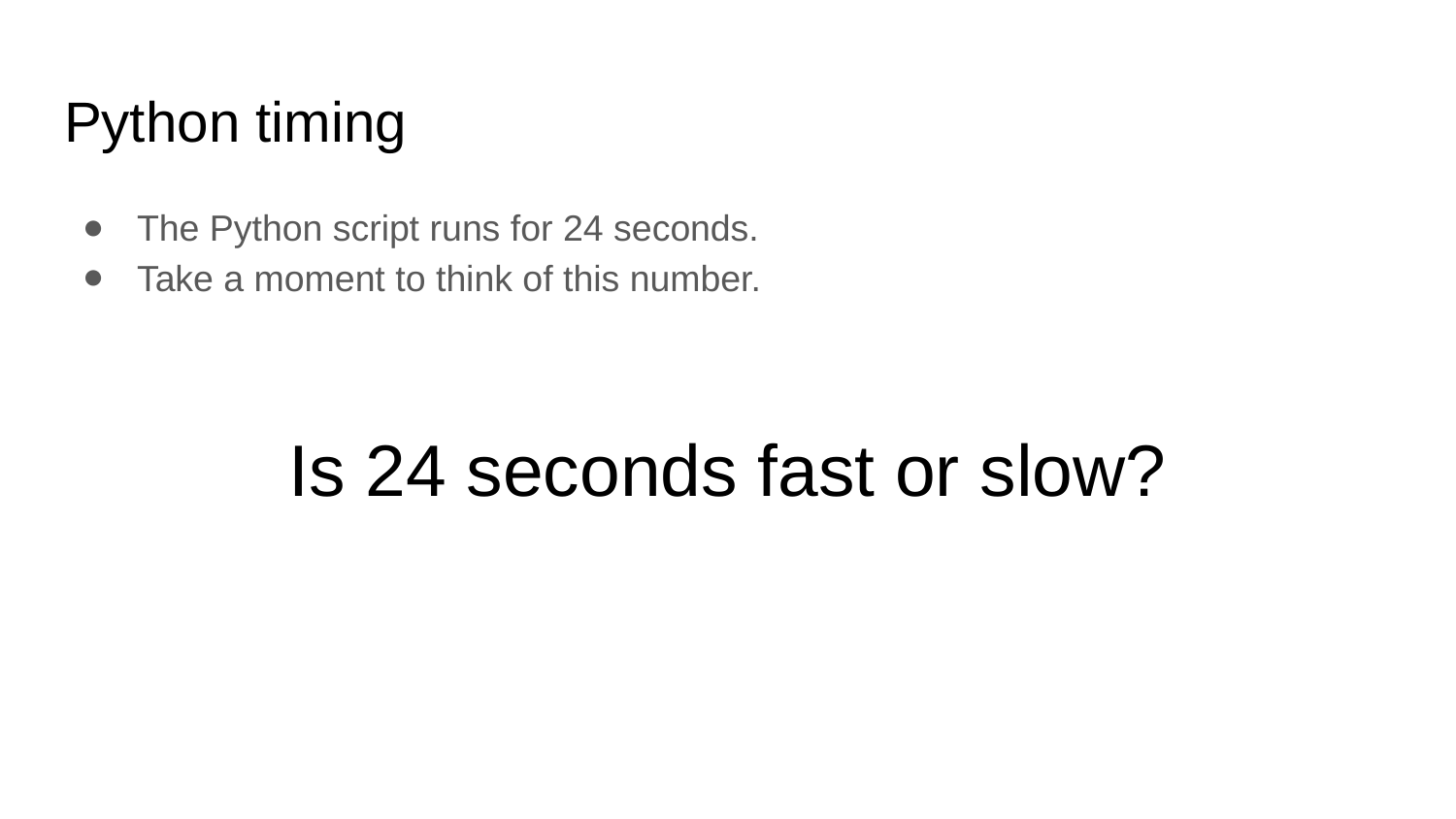

# Python timing
The Python script runs for 24 seconds.
Take a moment to think of this number.
Is 24 seconds fast or slow?